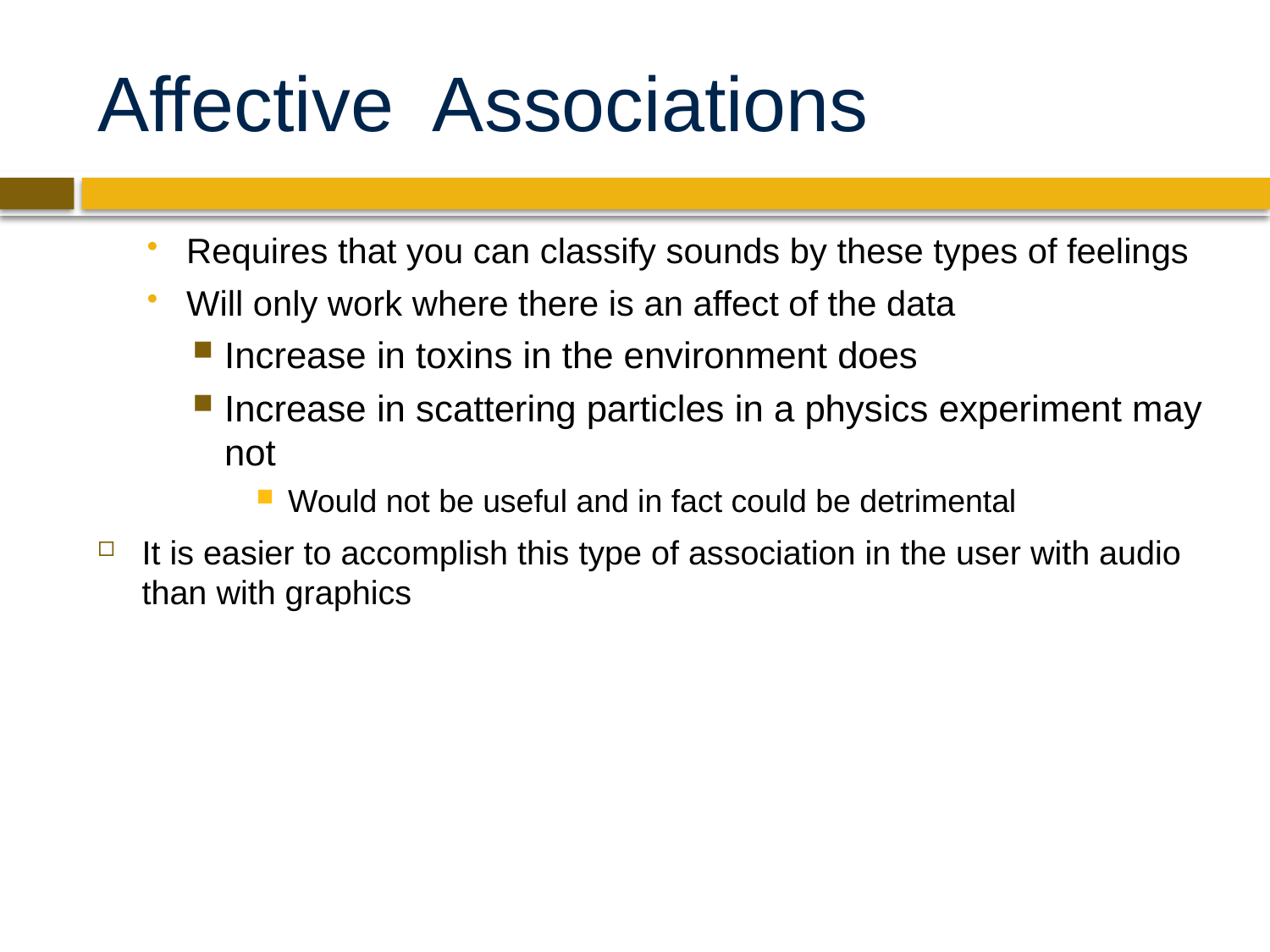

# Affective  Associations
Requires that you can classify sounds by these types of feelings
Will only work where there is an affect of the data
Increase in toxins in the environment does
Increase in scattering particles in a physics experiment may not
Would not be useful and in fact could be detrimental
It is easier to accomplish this type of association in the user with audio than with graphics